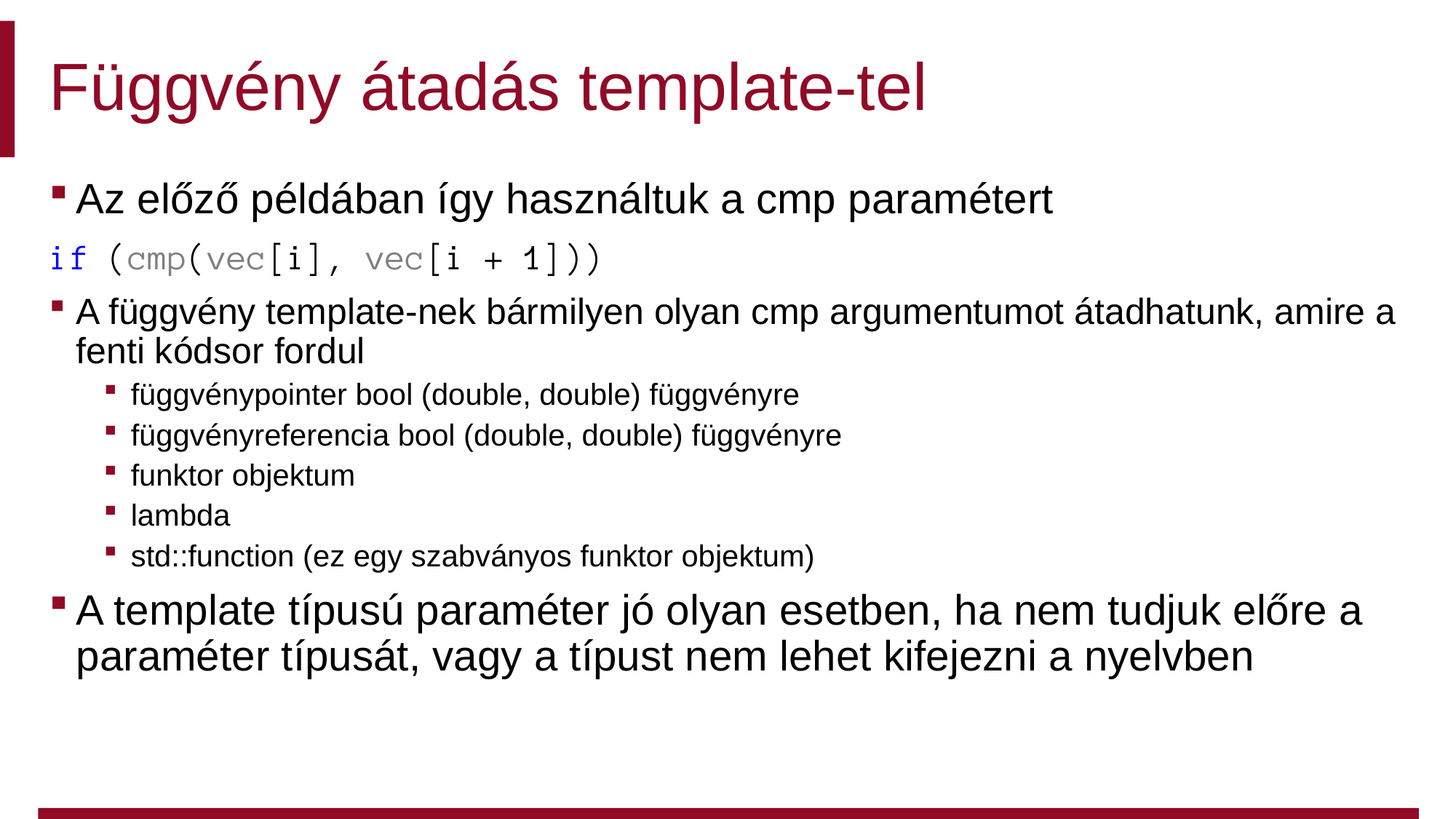

# Függvény átadás template-tel
Az előző példában így használtuk a cmp paramétert
if (cmp(vec[i], vec[i + 1]))
A függvény template-nek bármilyen olyan cmp argumentumot átadhatunk, amire a fenti kódsor fordul
függvénypointer bool (double, double) függvényre
függvényreferencia bool (double, double) függvényre
funktor objektum
lambda
std::function (ez egy szabványos funktor objektum)
A template típusú paraméter jó olyan esetben, ha nem tudjuk előre a paraméter típusát, vagy a típust nem lehet kifejezni a nyelvben